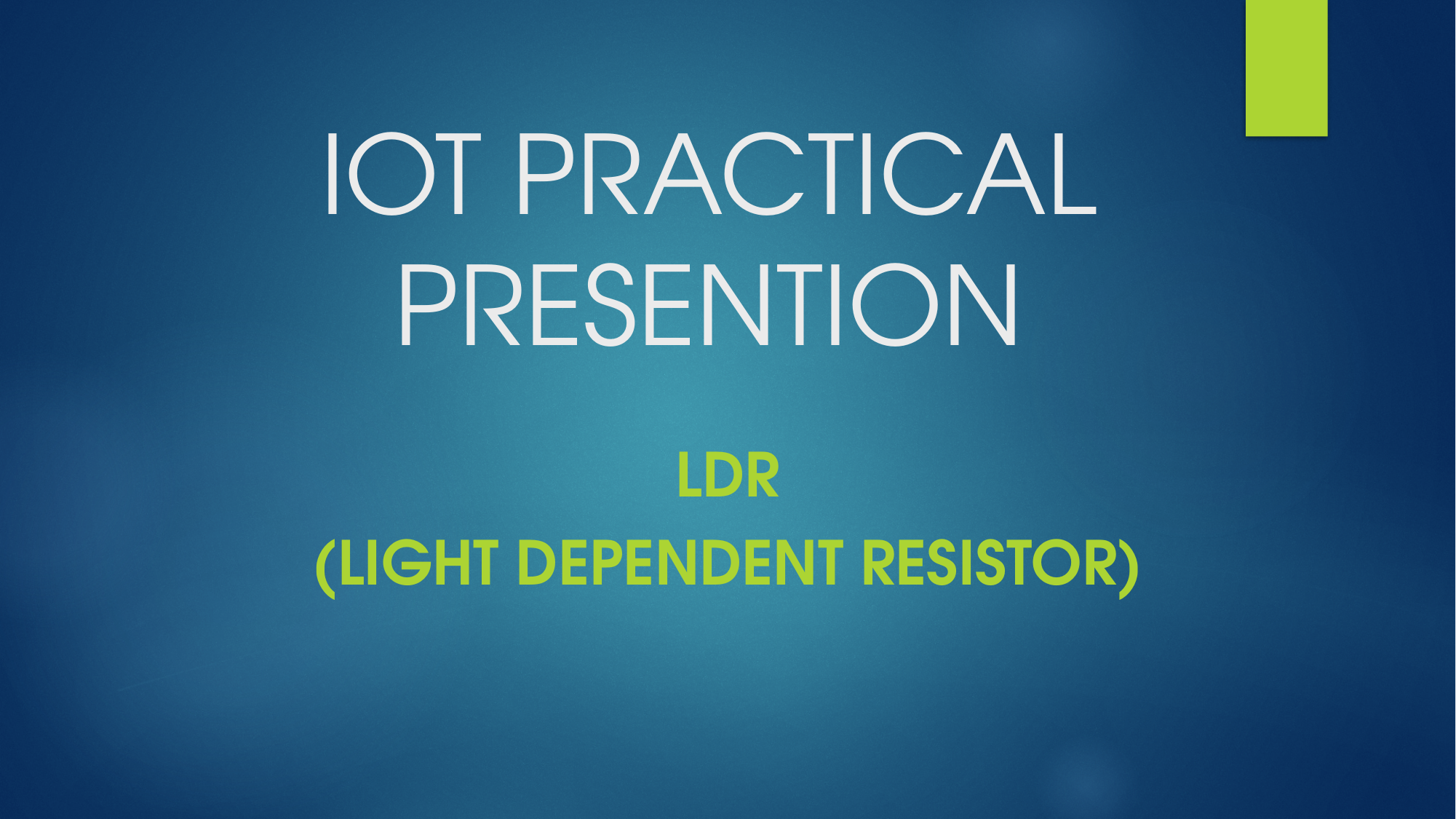

# IOT PRACTICAL PRESENTION
LDR
(LIGHT DEPENDENT RESISTOR)